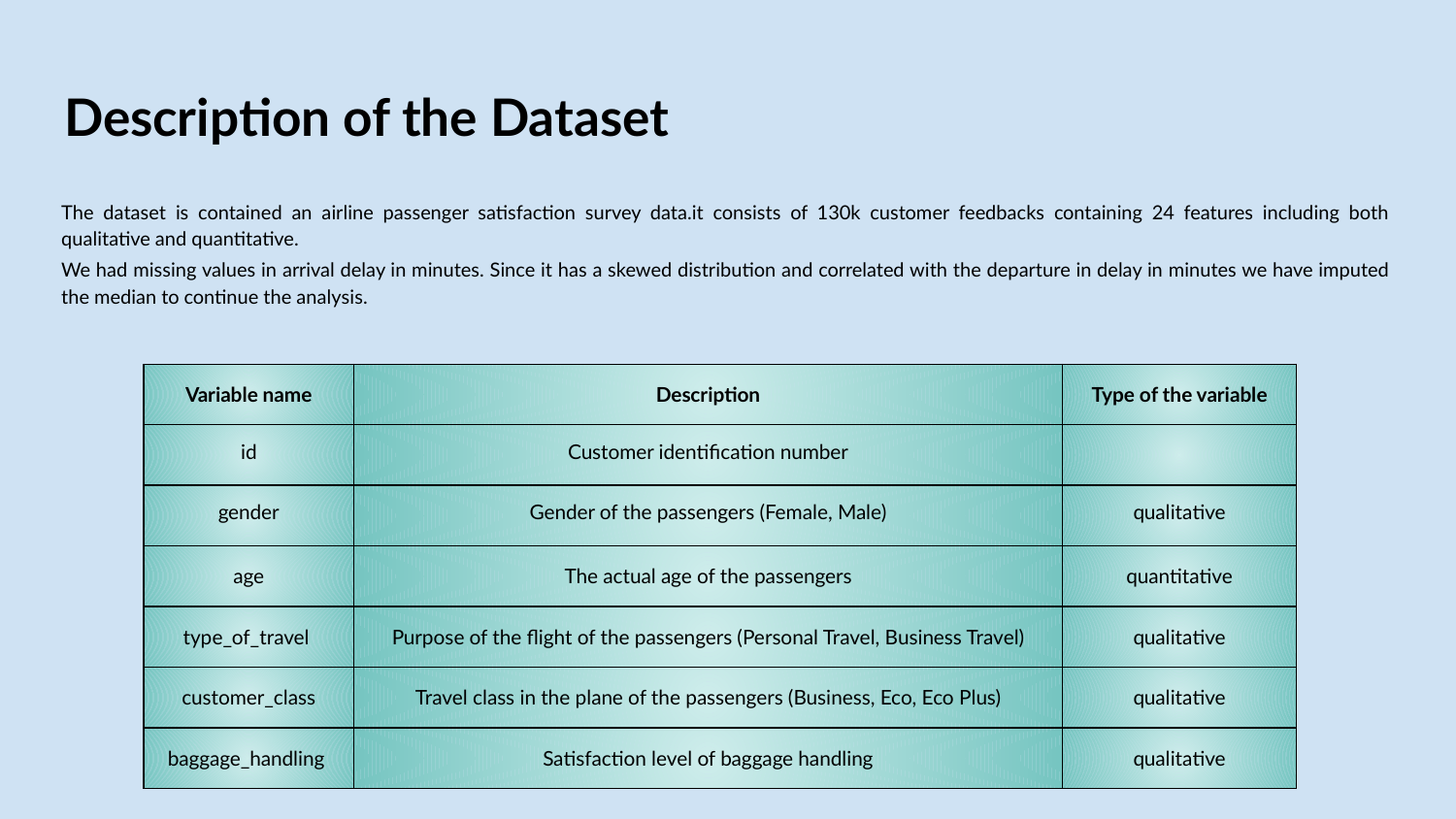

# Description of the Dataset
The dataset is contained an airline passenger satisfaction survey data.it consists of 130k customer feedbacks containing 24 features including both qualitative and quantitative.
We had missing values in arrival delay in minutes. Since it has a skewed distribution and correlated with the departure in delay in minutes we have imputed the median to continue the analysis.

| Variable name | Description | Type of the variable |
| --- | --- | --- |
| id | Customer identification number |  |
| gender | Gender of the passengers (Female, Male) | qualitative |
| age | The actual age of the passengers | quantitative |
| type\_of\_travel | Purpose of the flight of the passengers (Personal Travel, Business Travel) | qualitative |
| customer\_class | Travel class in the plane of the passengers (Business, Eco, Eco Plus) | qualitative |
| baggage\_handling | Satisfaction level of baggage handling | qualitative |